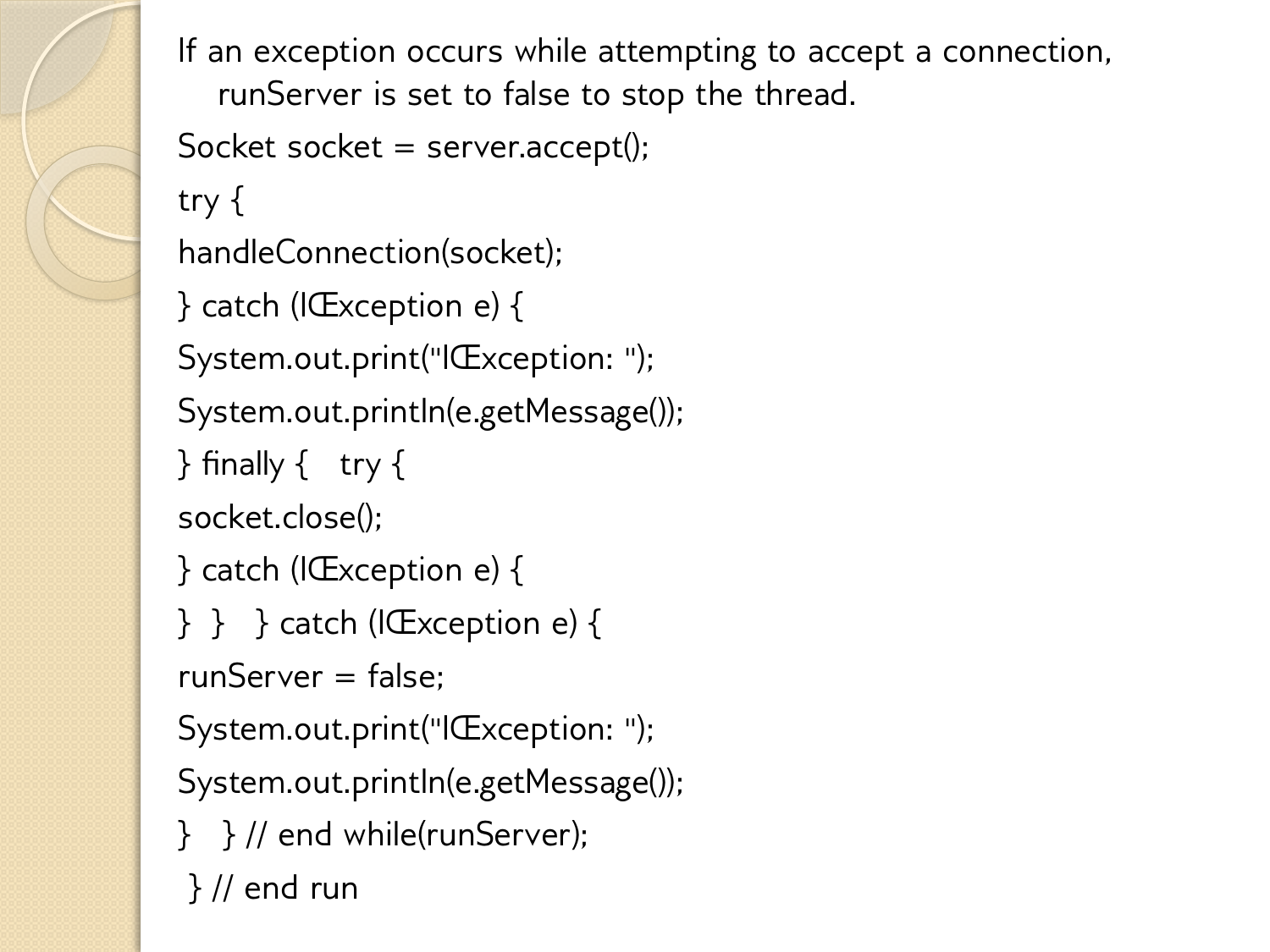

If an exception occurs while attempting to accept a connection, runServer is set to false to stop the thread.
Socket socket = server.accept();
try {
handleConnection(socket);
} catch (IOException e) {
System.out.print("IOException: ");
System.out.println(e.getMessage());
} finally {   try {
socket.close();
} catch (IOException e) {
}  }   } catch (IOException e) {
runServer = false;
System.out.print("IOException: ");
System.out.println(e.getMessage());
}   } // end while(runServer);
 } // end run